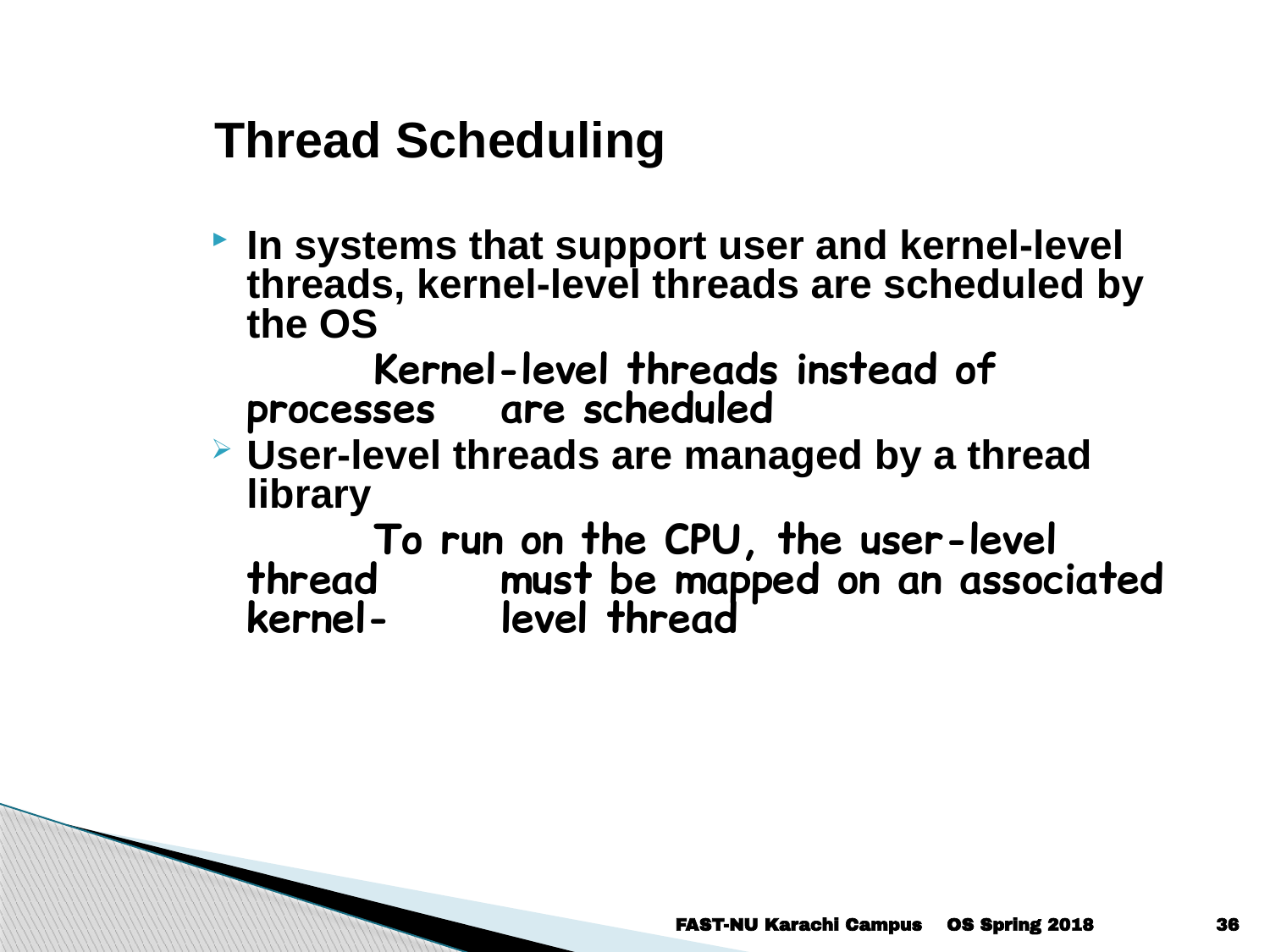

# Thread Scheduling
In systems that support user and kernel-level threads, kernel-level threads are scheduled by the OS
		Kernel-level threads instead of processes 	are scheduled
User-level threads are managed by a thread library
		To run on the CPU, the user-level thread 	must be mapped on an associated kernel-	level thread

FAST-NU Karachi Campus
OS Spring 2018
36